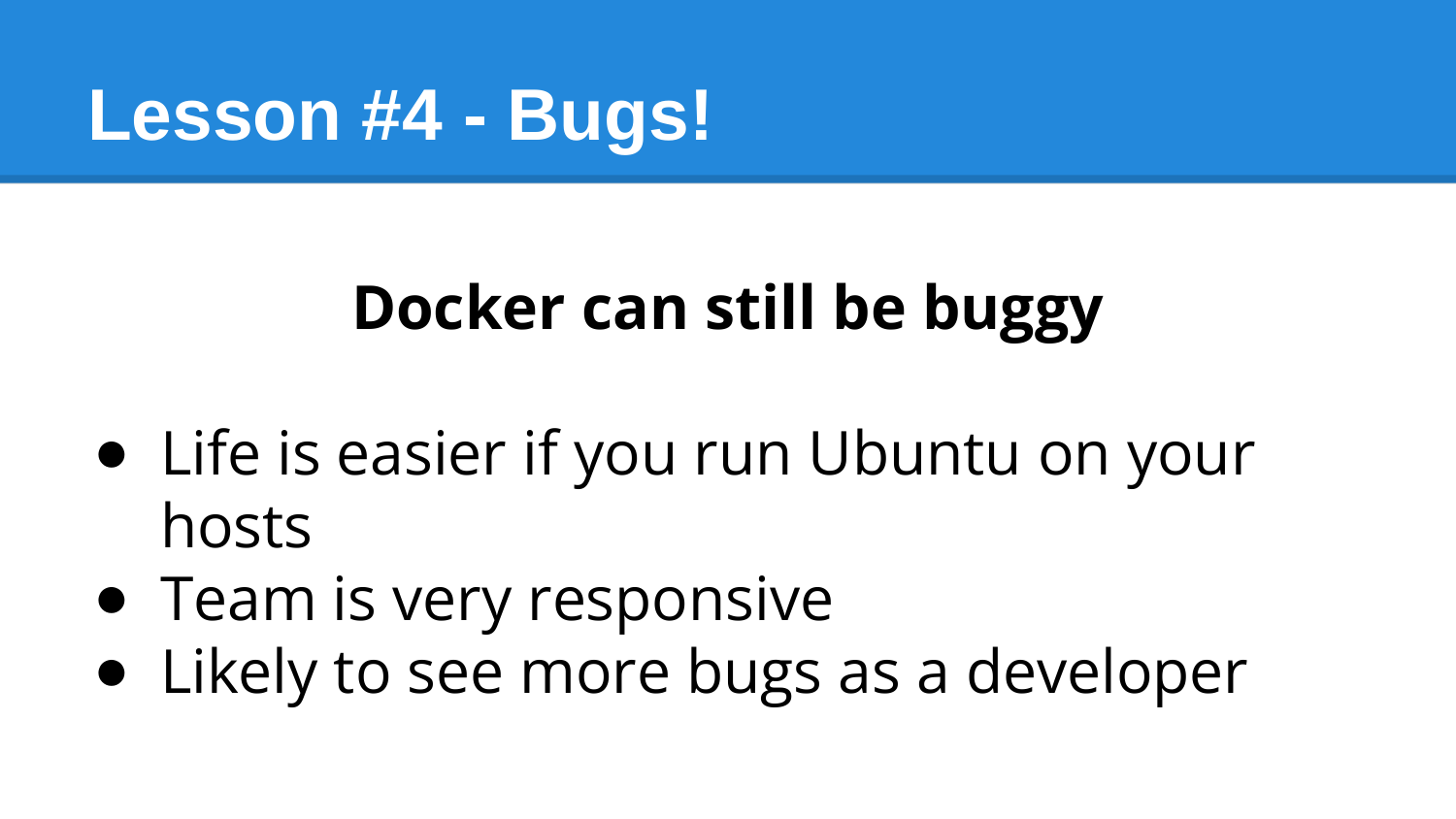

# Lesson #4 - Bugs!
Docker can still be buggy

Life is easier if you run Ubuntu on your hosts
Team is very responsive
Likely to see more bugs as a developer